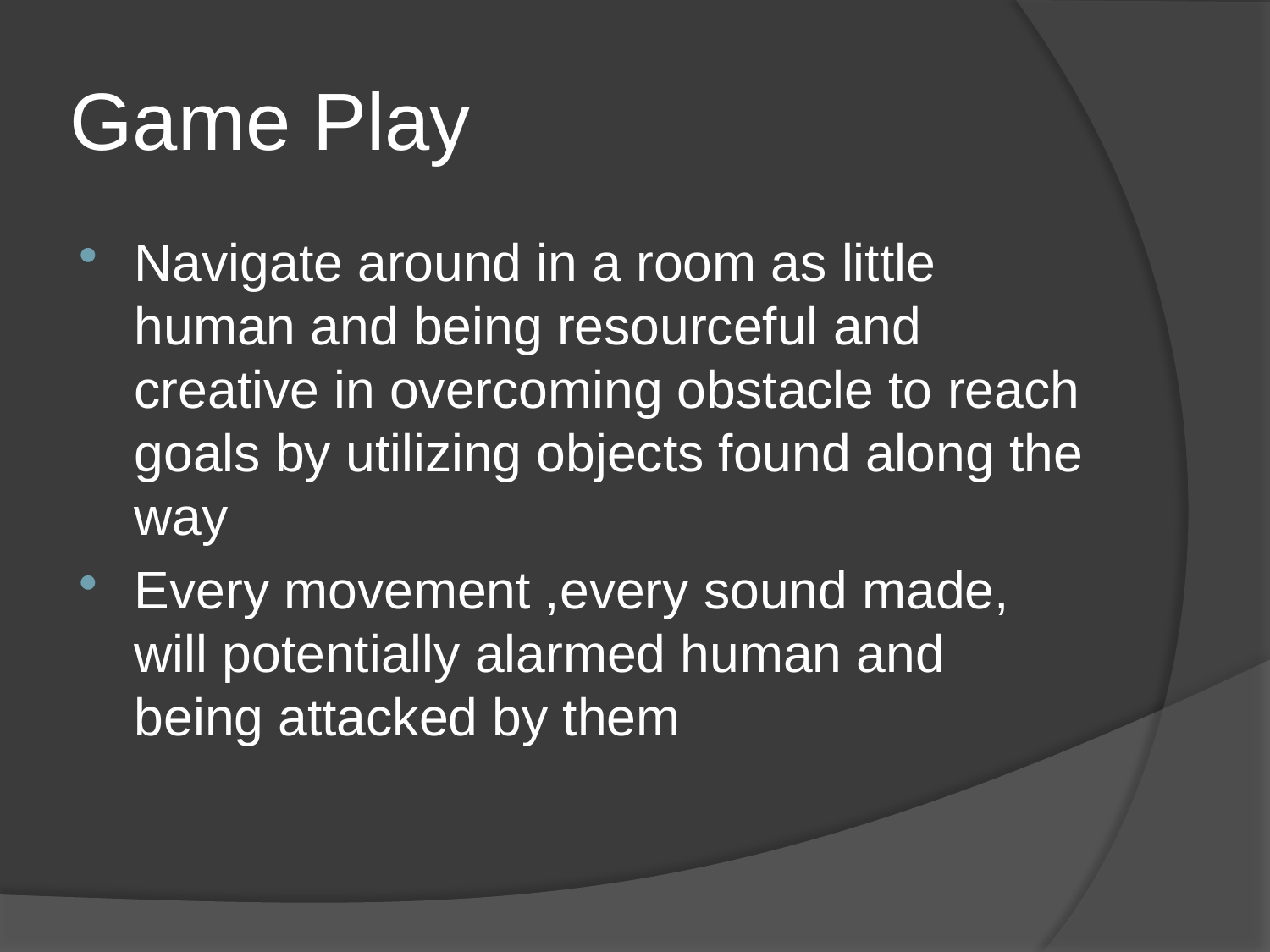

# Game Play
Navigate around in a room as little human and being resourceful and creative in overcoming obstacle to reach goals by utilizing objects found along the way
Every movement ,every sound made, will potentially alarmed human and being attacked by them